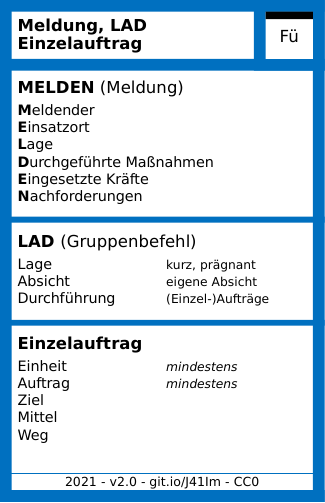

# Meldung, LAD Einzelauftrag
MELDEN (Meldung)
Meldender
Einsatzort
Lage
Durchgeführte Maßnahmen
Eingesetzte Kräfte
Nachforderungen

LAD (Gruppenbefehl)
Lage			kurz, prägnant
Absicht			eigene Absicht
Durchführung	(Einzel-)Aufträge

Einzelauftrag
Einheit		mindestens
Auftrag		mindestens
Ziel
Mittel
Weg